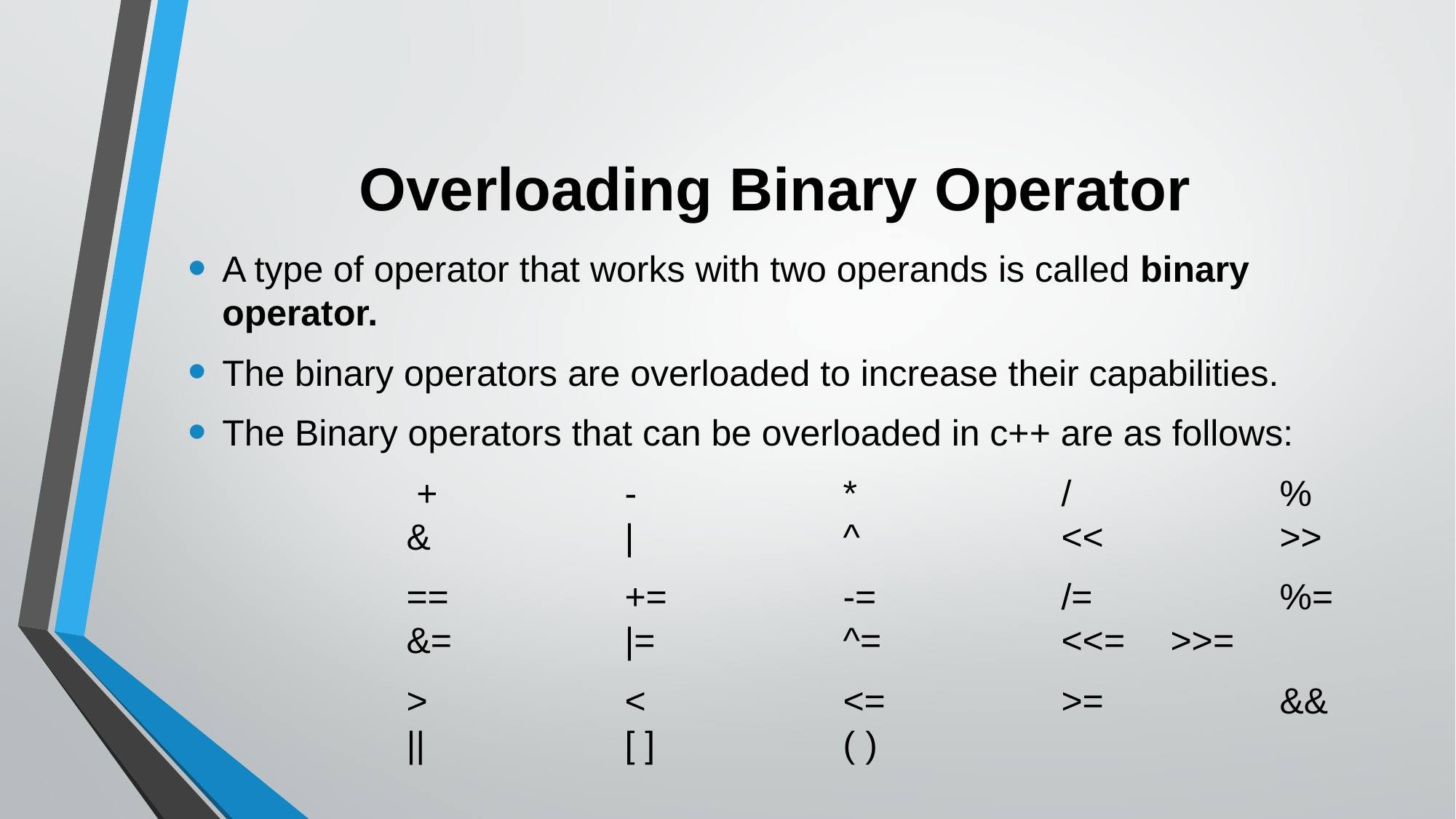

# Overloading Binary Operator
A type of operator that works with two operands is called binary operator.
The binary operators are overloaded to increase their capabilities.
The Binary operators that can be overloaded in c++ are as follows:
		 +		-		*		/		%		&		|		^		<<		>>
		==		+=		-=		/=		%=		&=		|=		^=		<<=	>>=
		>		<		<=		>=		&&		||		[ ]		( )